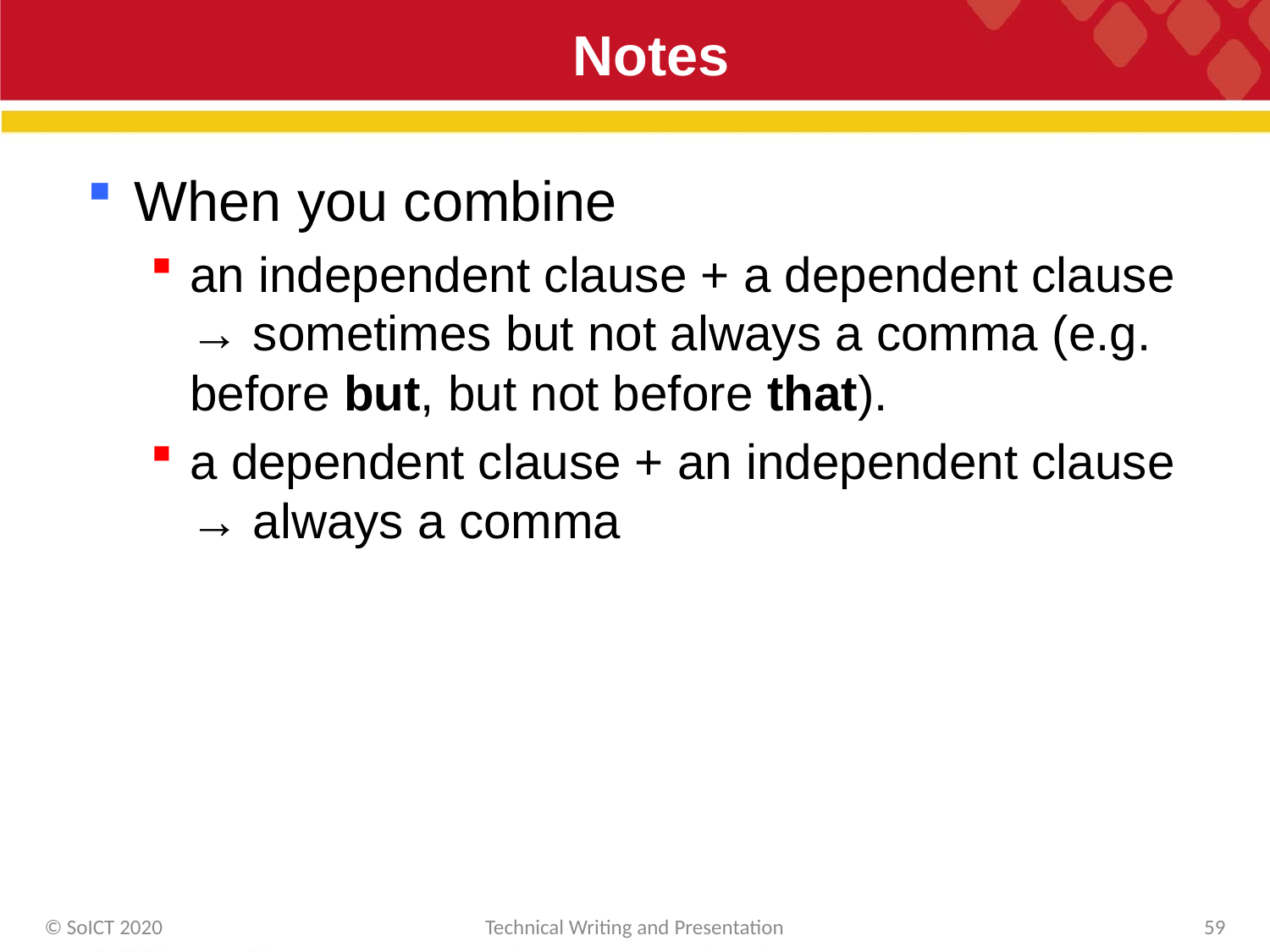

# Notes
When you combine
an independent clause + a dependent clause → sometimes but not always a comma (e.g. before but, but not before that).
a dependent clause + an independent clause → always a comma
© SoICT 2020
Technical Writing and Presentation
59